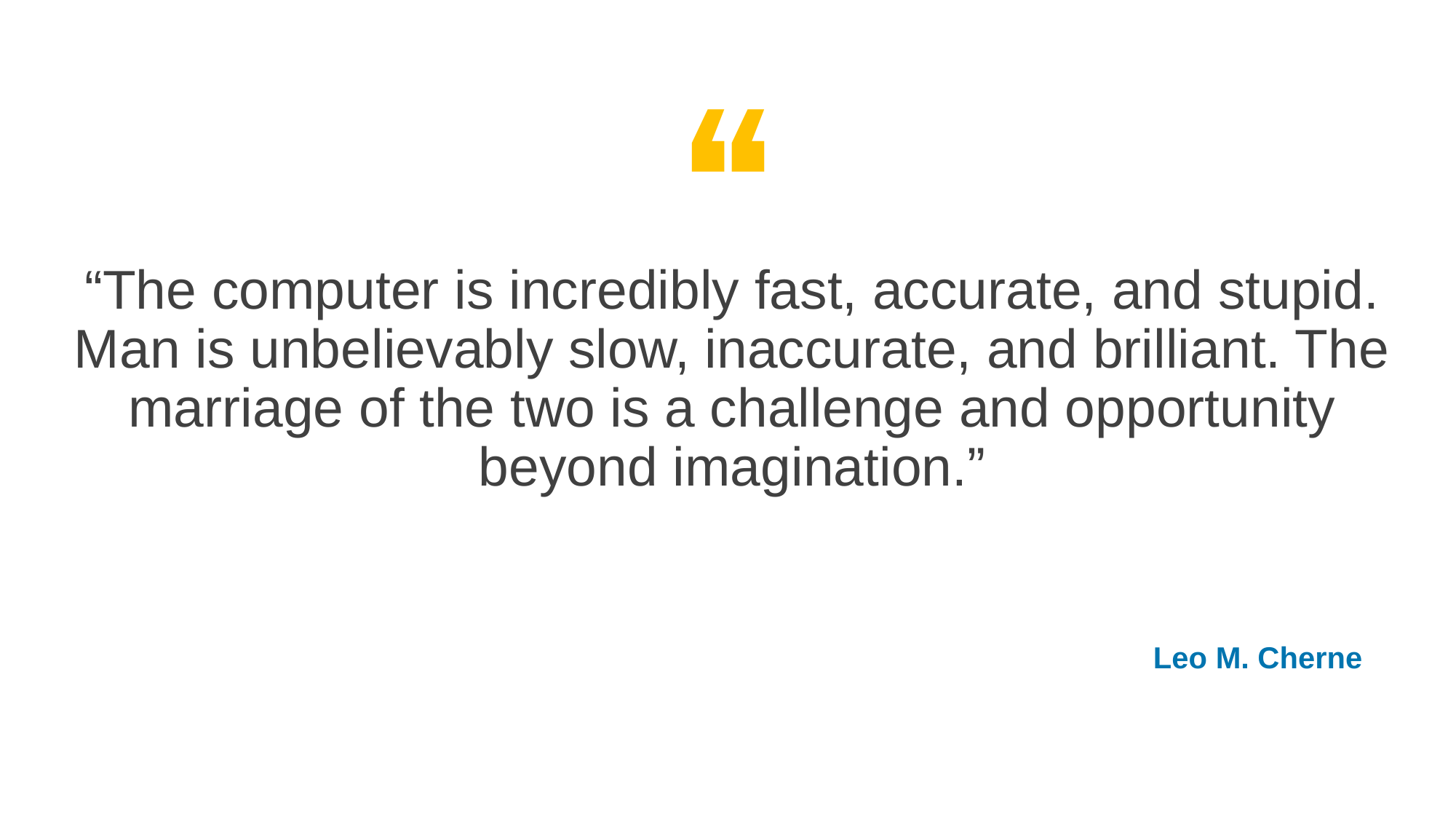

“The computer is incredibly fast, accurate, and stupid. Man is unbelievably slow, inaccurate, and brilliant. The marriage of the two is a challenge and opportunity beyond imagination.”

Leo M. Cherne